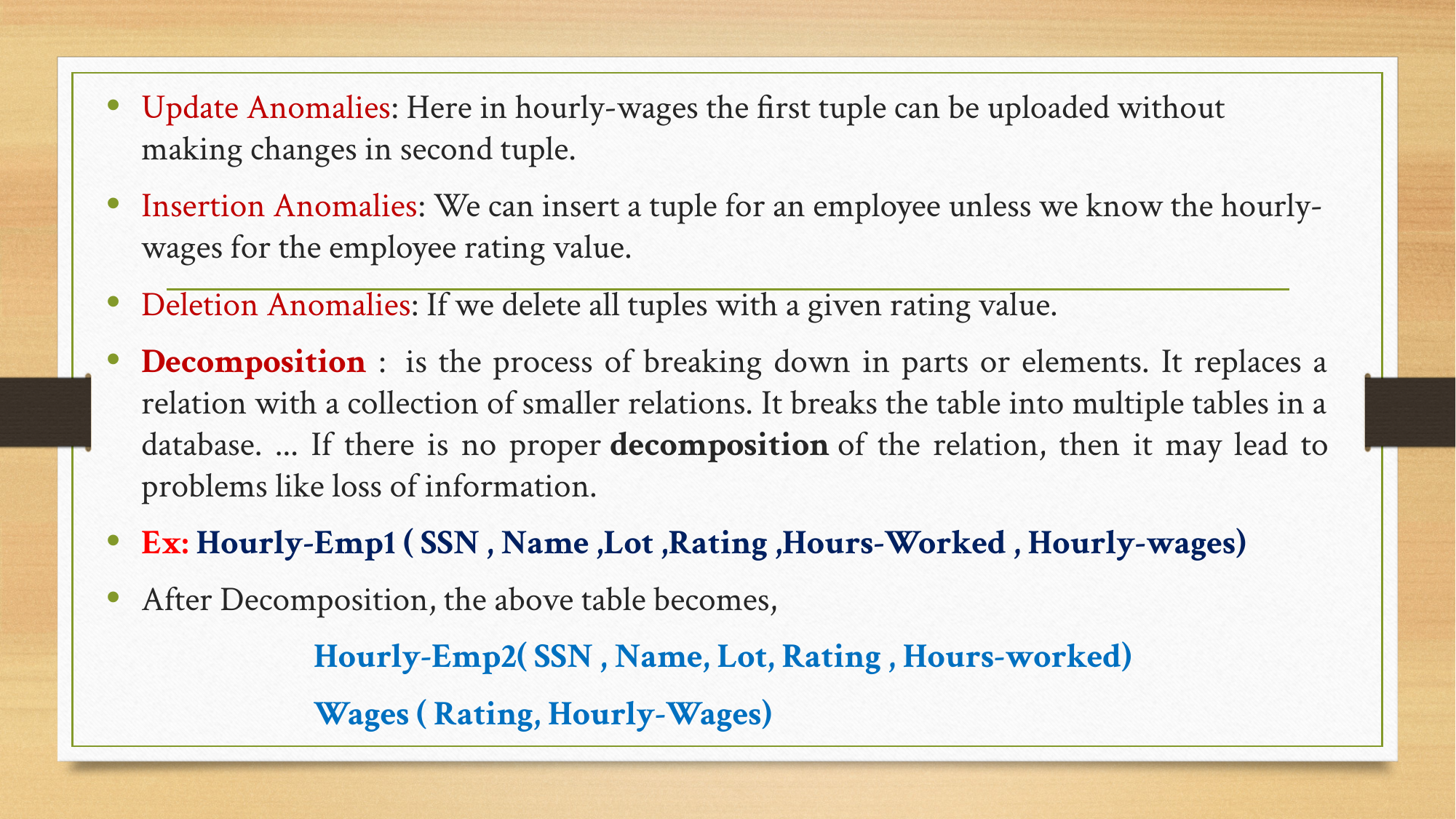

Update Anomalies: Here in hourly-wages the first tuple can be uploaded without making changes in second tuple.
Insertion Anomalies: We can insert a tuple for an employee unless we know the hourly-wages for the employee rating value.
Deletion Anomalies: If we delete all tuples with a given rating value.
Decomposition :  is the process of breaking down in parts or elements. It replaces a relation with a collection of smaller relations. It breaks the table into multiple tables in a database. ... If there is no proper decomposition of the relation, then it may lead to problems like loss of information.
Ex: Hourly-Emp1 ( SSN , Name ,Lot ,Rating ,Hours-Worked , Hourly-wages)
After Decomposition, the above table becomes,
		Hourly-Emp2( SSN , Name, Lot, Rating , Hours-worked)
		Wages ( Rating, Hourly-Wages)